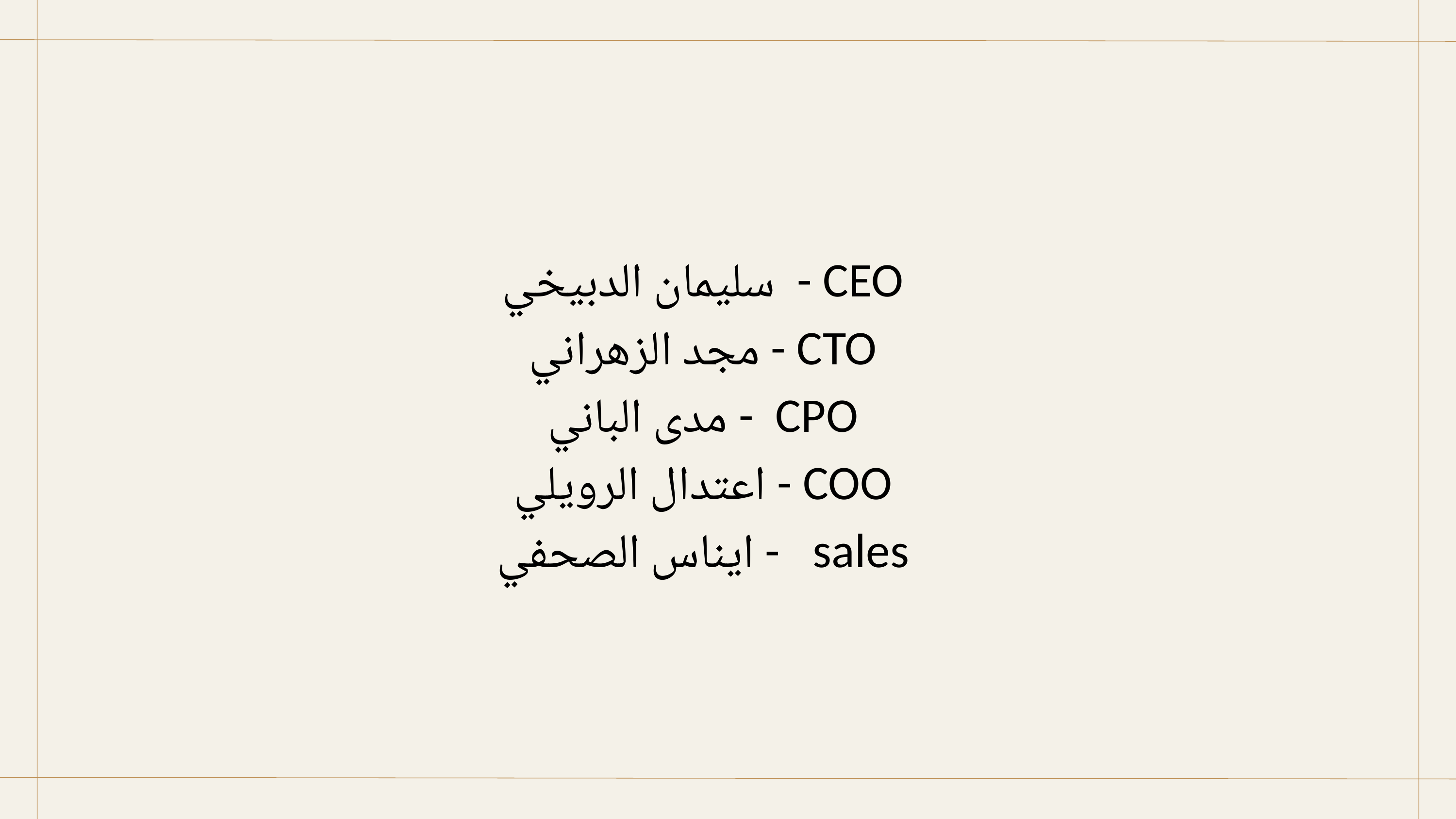

سليمان الدبيخي  - CEO
مجد الزهراني - CTO
مدى الباني -  CPO
اعتدال الرويلي - COO
ايناس الصحفي -   sales